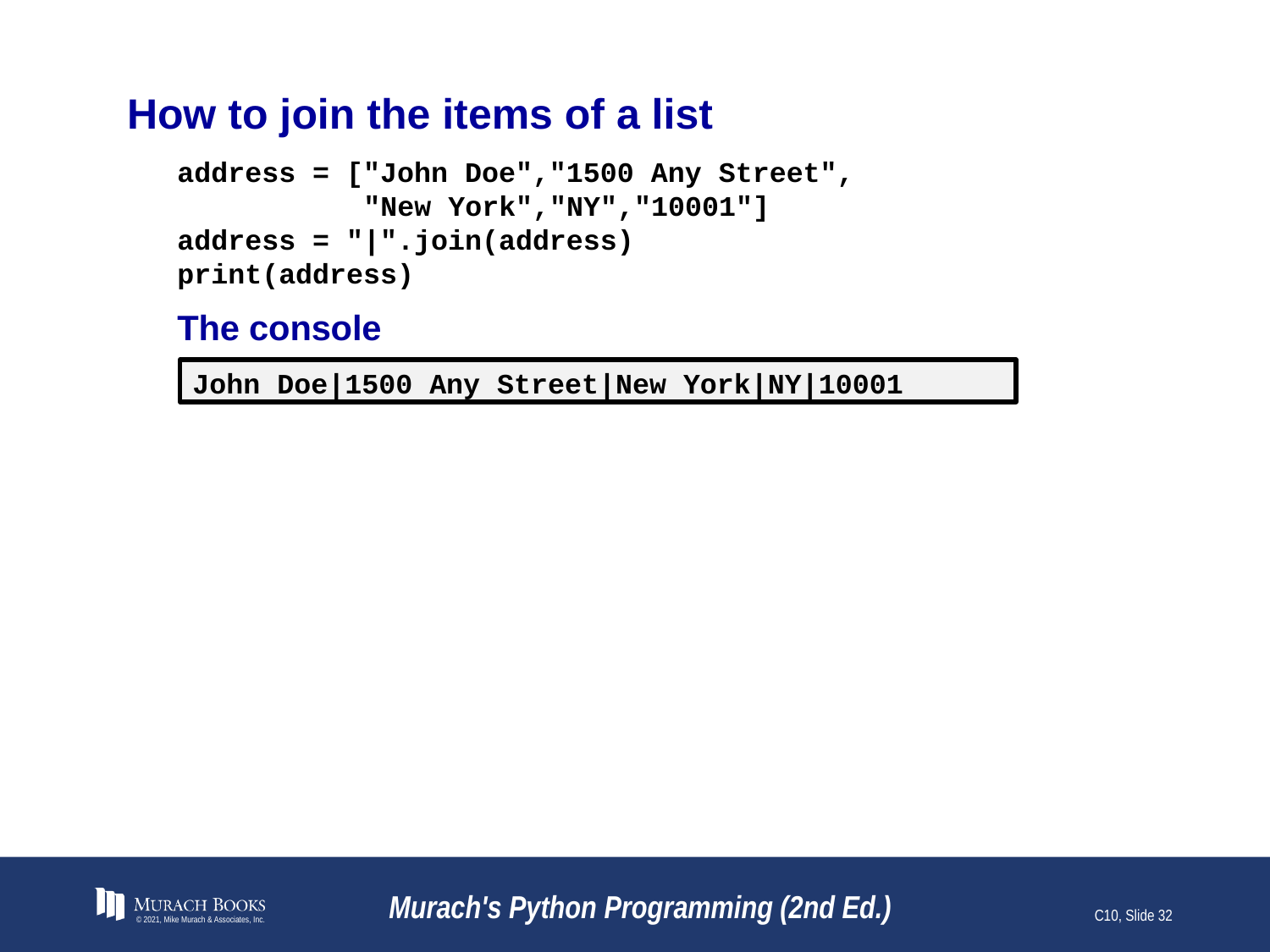

# How to join the items of a list
address = ["John Doe","1500 Any Street",
           "New York","NY","10001"]
address = "|".join(address)
print(address)
The console

John Doe|1500 Any Street|New York|NY|10001

© 2021, Mike Murach & Associates, Inc.
Murach's Python Programming (2nd Ed.)

C10, Slide 32